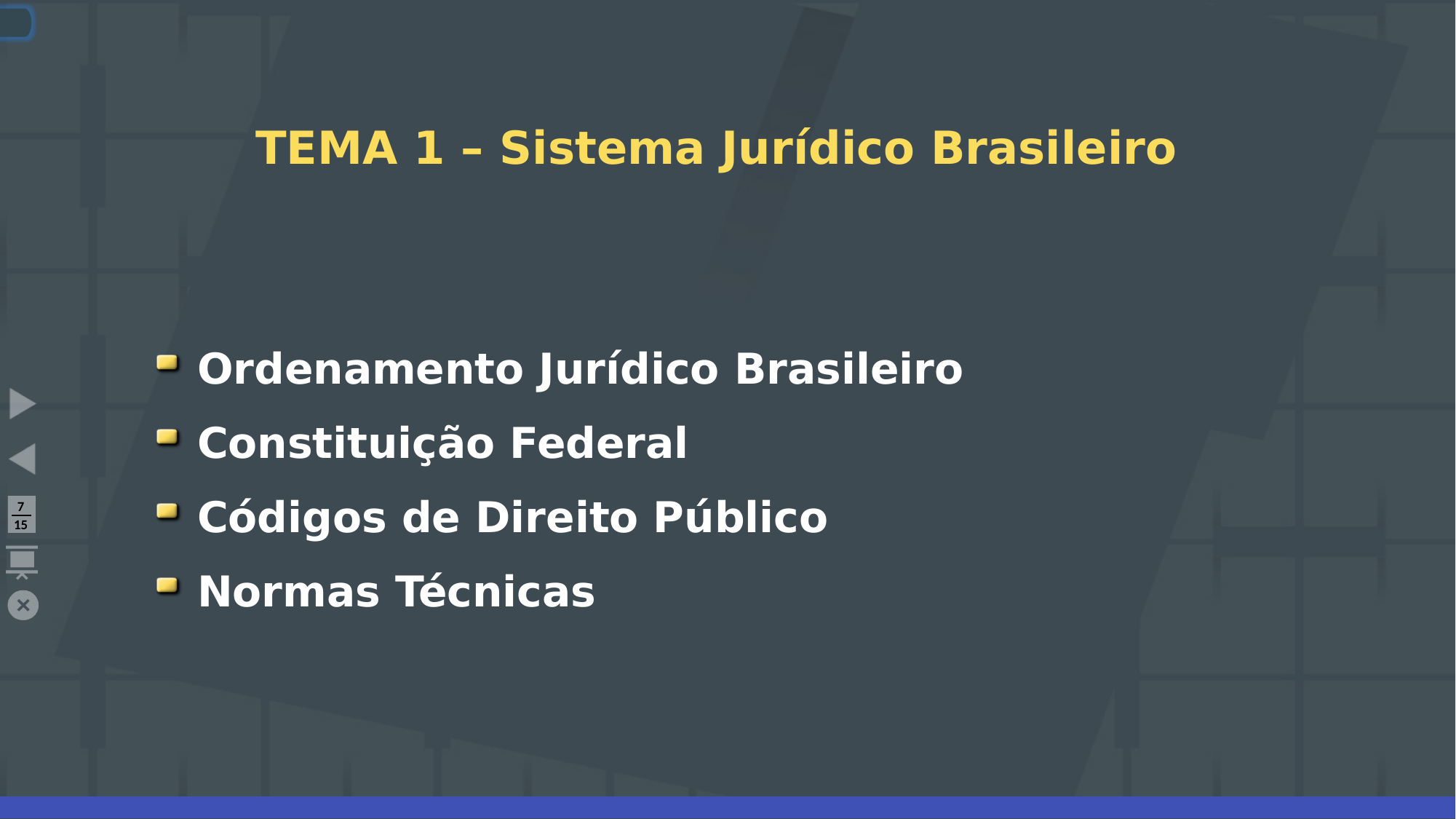

# TEMA 1 – Sistema Jurídico Brasileiro
Ordenamento Jurídico Brasileiro
Constituição Federal
Códigos de Direito Público
Normas Técnicas